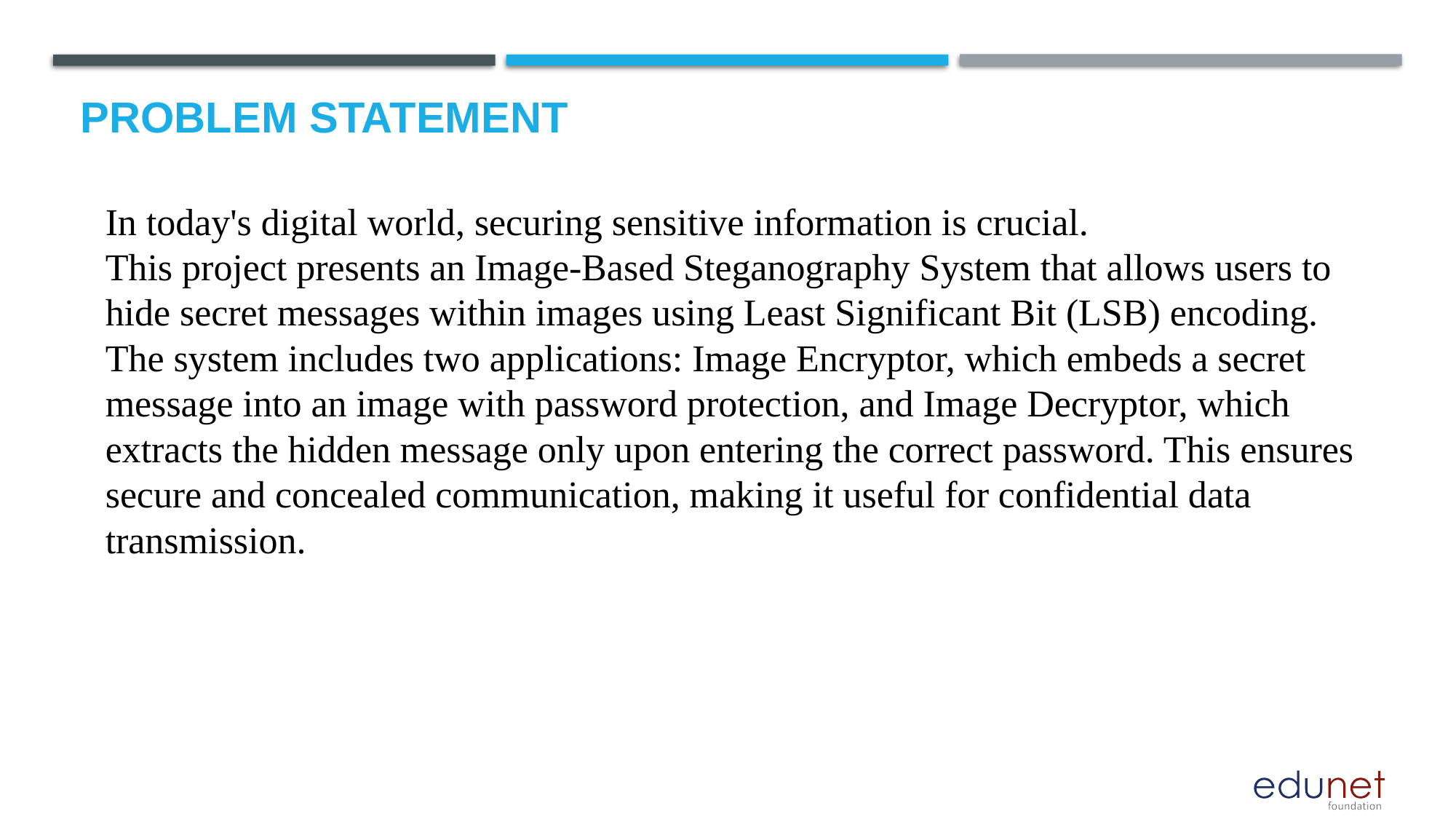

# Problem Statement
In today's digital world, securing sensitive information is crucial.
This project presents an Image-Based Steganography System that allows users to hide secret messages within images using Least Significant Bit (LSB) encoding. The system includes two applications: Image Encryptor, which embeds a secret message into an image with password protection, and Image Decryptor, which extracts the hidden message only upon entering the correct password. This ensures secure and concealed communication, making it useful for confidential data transmission.